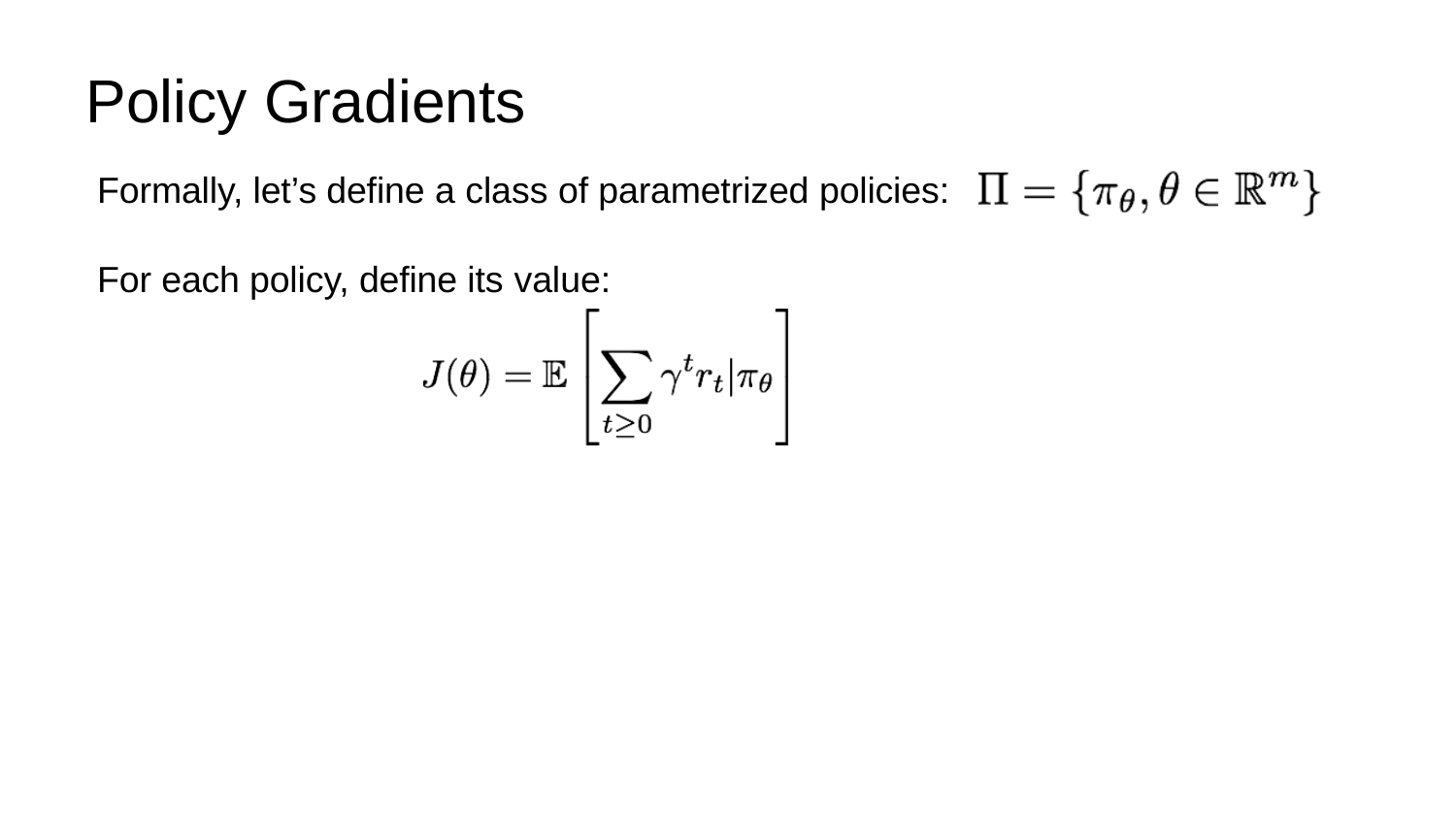

# Policy Gradients
Formally, let’s define a class of parametrized policies:

For each policy, define its value:

Lecture 14 - 64
May 23, 2017
Fei-Fei Li & Justin Johnson & Serena Yeung